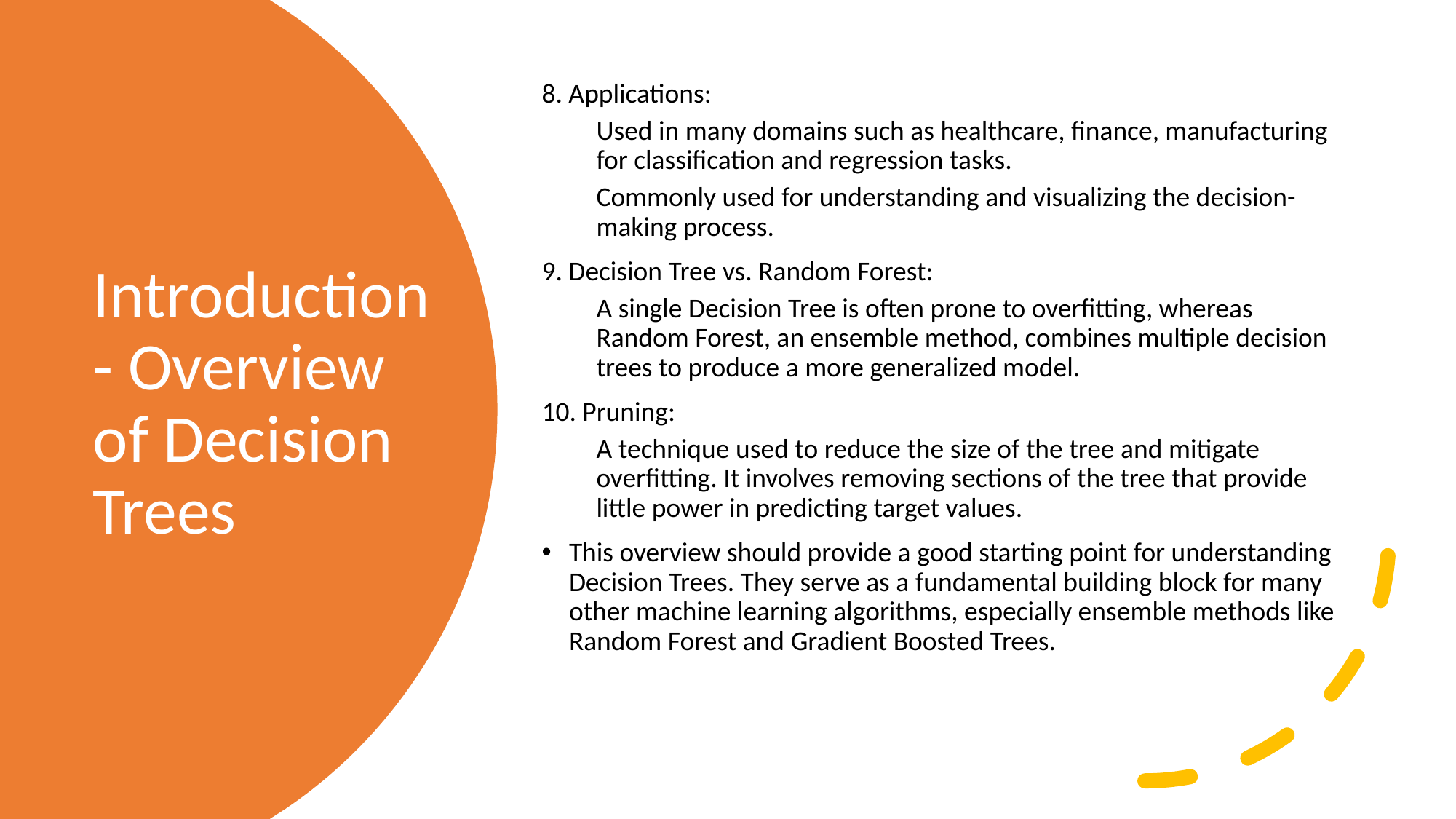

8. Applications:
Used in many domains such as healthcare, finance, manufacturing for classification and regression tasks.
Commonly used for understanding and visualizing the decision-making process.
9. Decision Tree vs. Random Forest:
A single Decision Tree is often prone to overfitting, whereas Random Forest, an ensemble method, combines multiple decision trees to produce a more generalized model.
10. Pruning:
A technique used to reduce the size of the tree and mitigate overfitting. It involves removing sections of the tree that provide little power in predicting target values.
This overview should provide a good starting point for understanding Decision Trees. They serve as a fundamental building block for many other machine learning algorithms, especially ensemble methods like Random Forest and Gradient Boosted Trees.

# Introduction - Overview of Decision Trees